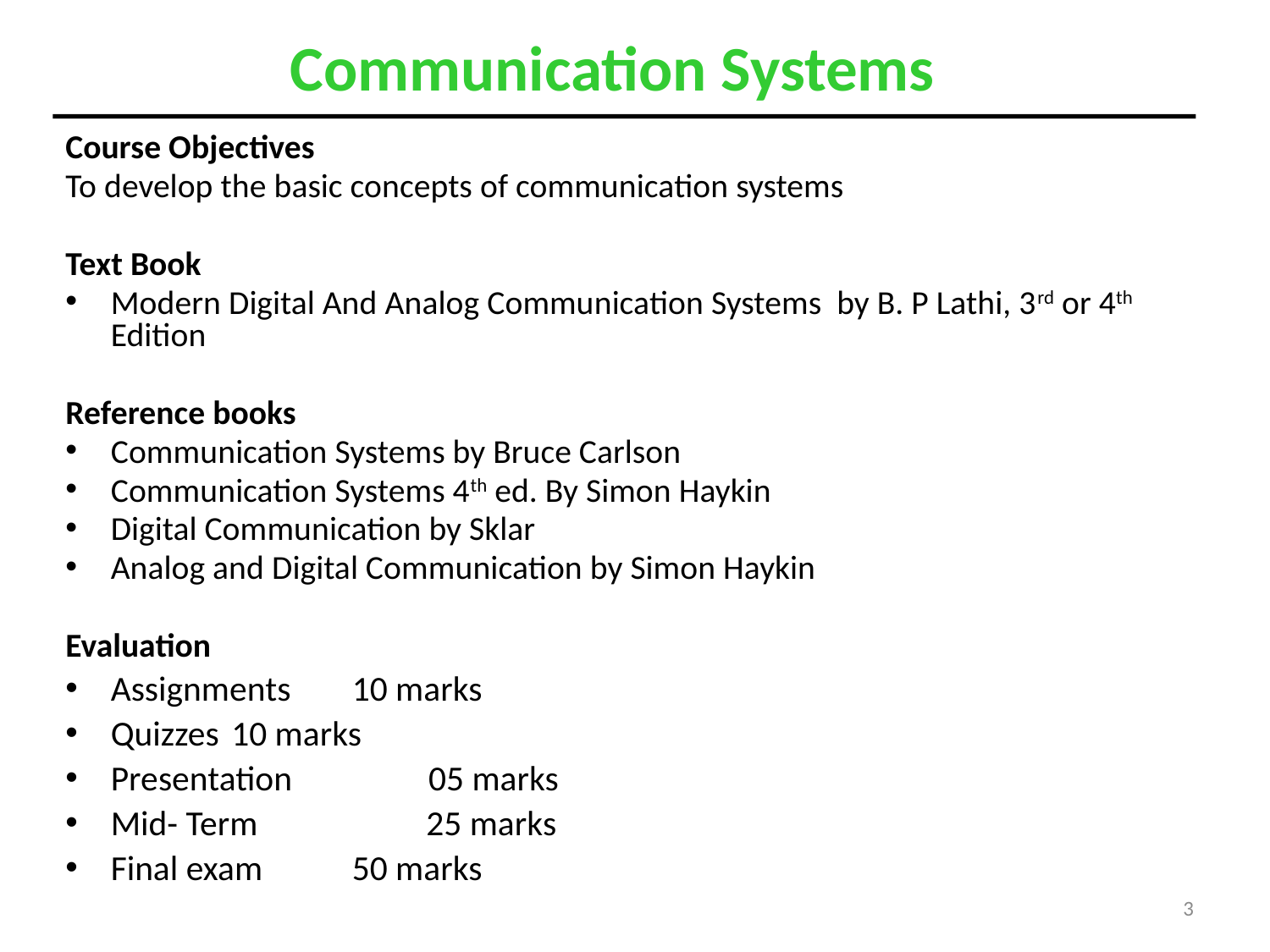

Communication Systems

Course Objectives
To develop the basic concepts of communication systems

Text Book
Modern Digital And Analog Communication Systems  by B. P Lathi, 3rd or 4th Edition

Reference books
Communication Systems by Bruce Carlson
Communication Systems 4th ed. By Simon Haykin
Digital Communication by Sklar
Analog and Digital Communication by Simon Haykin

Evaluation
Assignments 		10 marks
Quizzes		10 marks
Presentation                 05 marks
Mid- Term                     25 marks
Final exam		50 marks
3